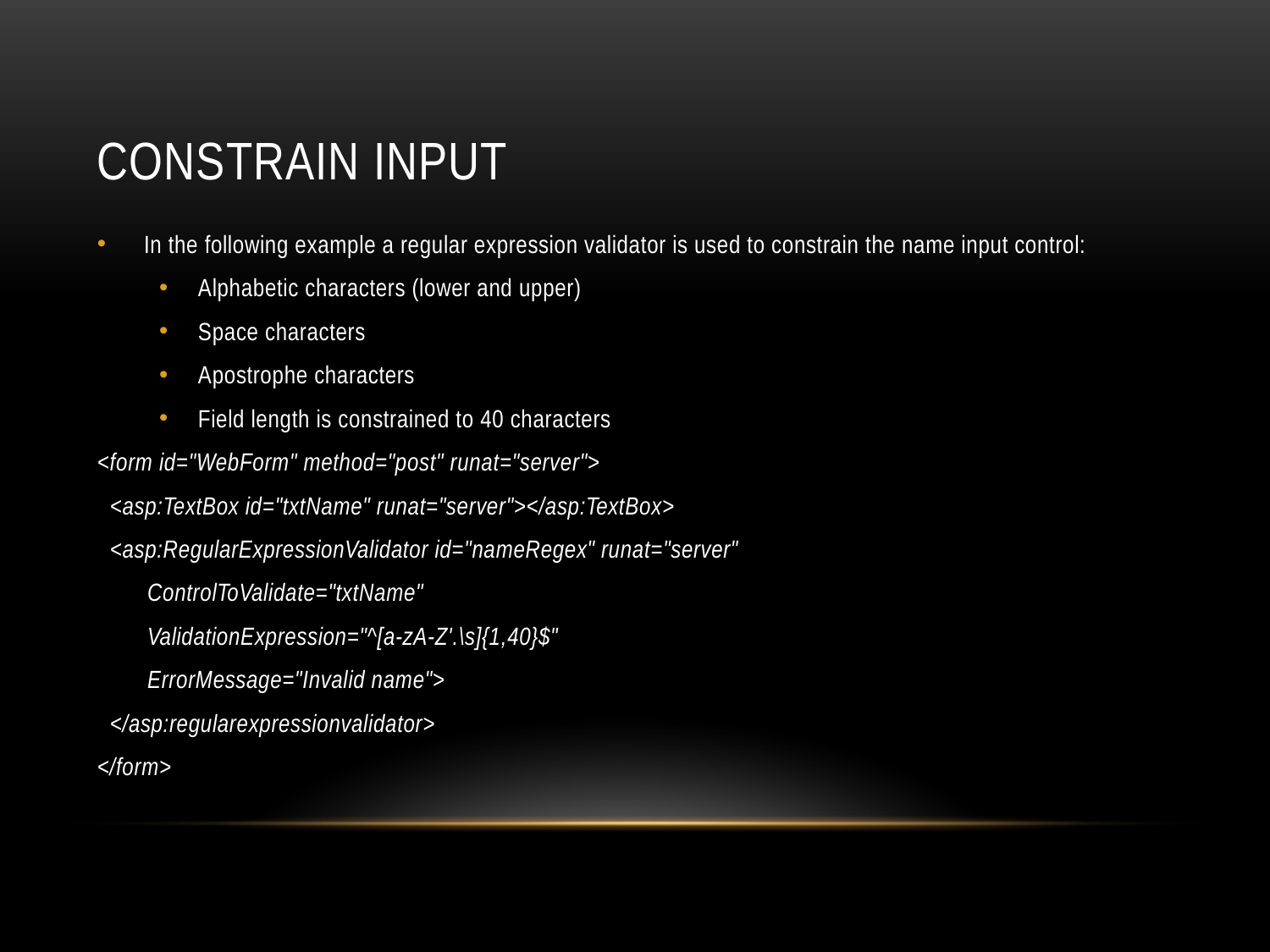

# Constrain input
In the following example a regular expression validator is used to constrain the name input control:
Alphabetic characters (lower and upper)
Space characters
Apostrophe characters
Field length is constrained to 40 characters
<form id="WebForm" method="post" runat="server">
  <asp:TextBox id="txtName" runat="server"></asp:TextBox>
  <asp:RegularExpressionValidator id="nameRegex" runat="server"
        ControlToValidate="txtName"
        ValidationExpression="^[a-zA-Z'.\s]{1,40}$"
        ErrorMessage="Invalid name">
  </asp:regularexpressionvalidator>
</form>